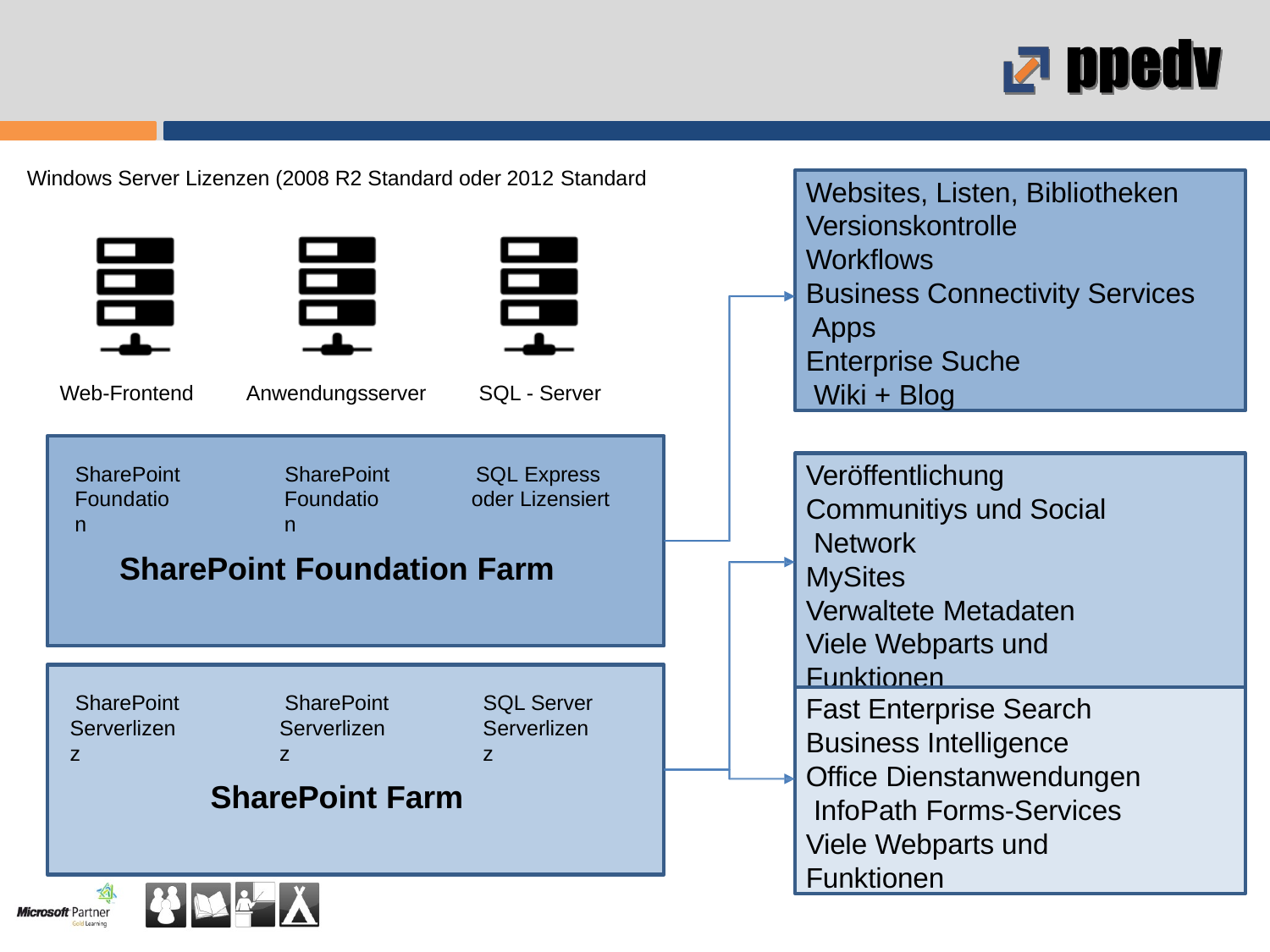

Windows Server Lizenzen (2008 R2 Standard oder 2012 Standard
Websites, Listen, Bibliotheken  Versionskontrolle
Workflows
Business Connectivity Services  Apps
Enterprise Suche  Wiki + Blog

Web-Frontend
Anwendungsserver
SQL - Server

Veröffentlichung  Communitiys und Social  Network
MySites
Verwaltete Metadaten
Viele Webparts und Funktionen
SharePoint
Foundation
SharePoint
Foundation
SQL Express
oder Lizensiert
SharePoint Foundation Farm

Fast Enterprise Search  Business Intelligence  Office Dienstanwendungen  InfoPath Forms-Services
Viele Webparts und Funktionen
SharePoint  Serverlizenz
SharePoint  Serverlizenz
SQL Server  Serverlizenz

SharePoint Farm